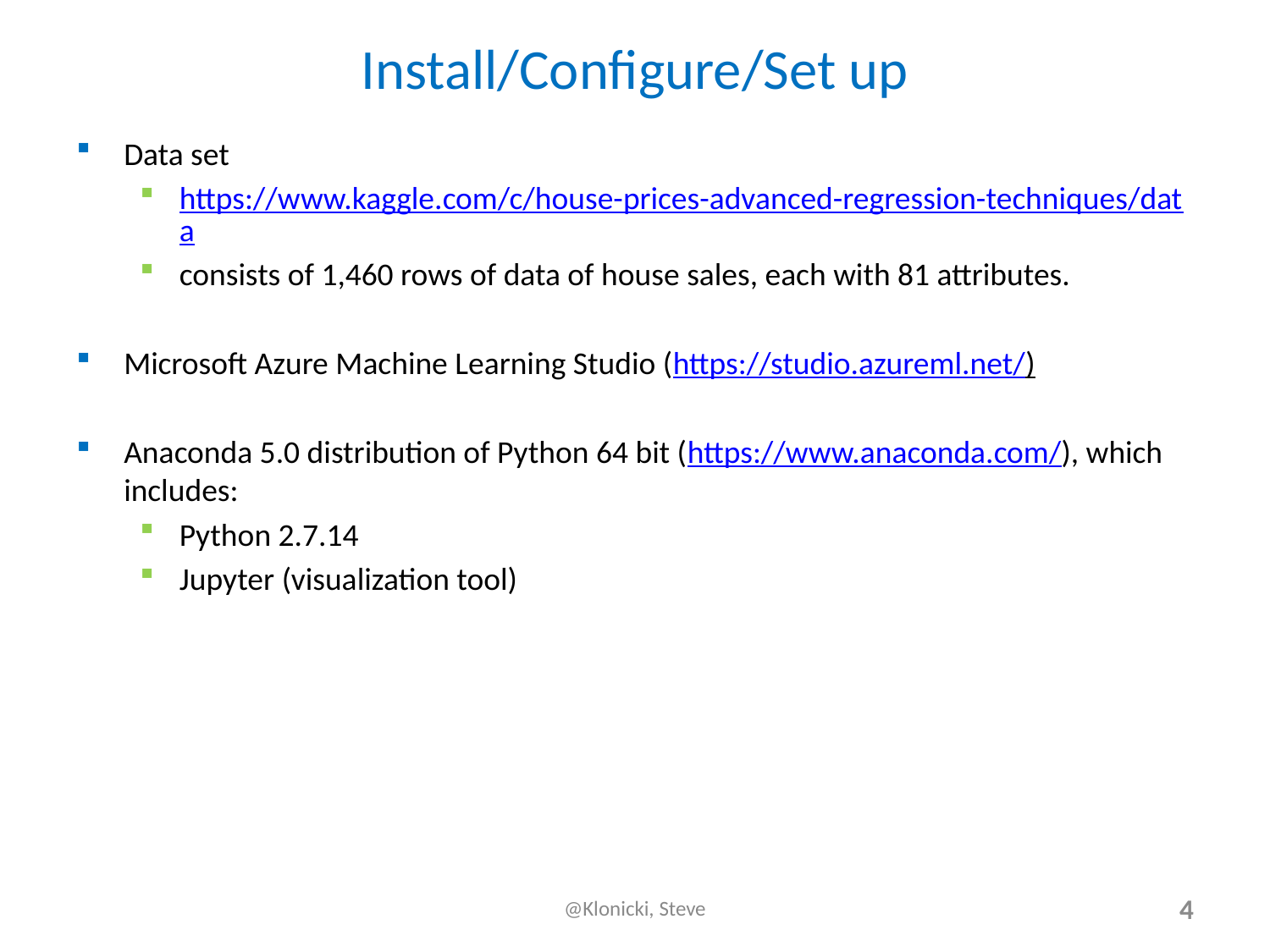

# Install/Configure/Set up
Data set
https://www.kaggle.com/c/house-prices-advanced-regression-techniques/data
consists of 1,460 rows of data of house sales, each with 81 attributes.

Microsoft Azure Machine Learning Studio (https://studio.azureml.net/)

Anaconda 5.0 distribution of Python 64 bit (https://www.anaconda.com/), which includes:
Python 2.7.14
Jupyter (visualization tool)

@Klonicki, Steve
4